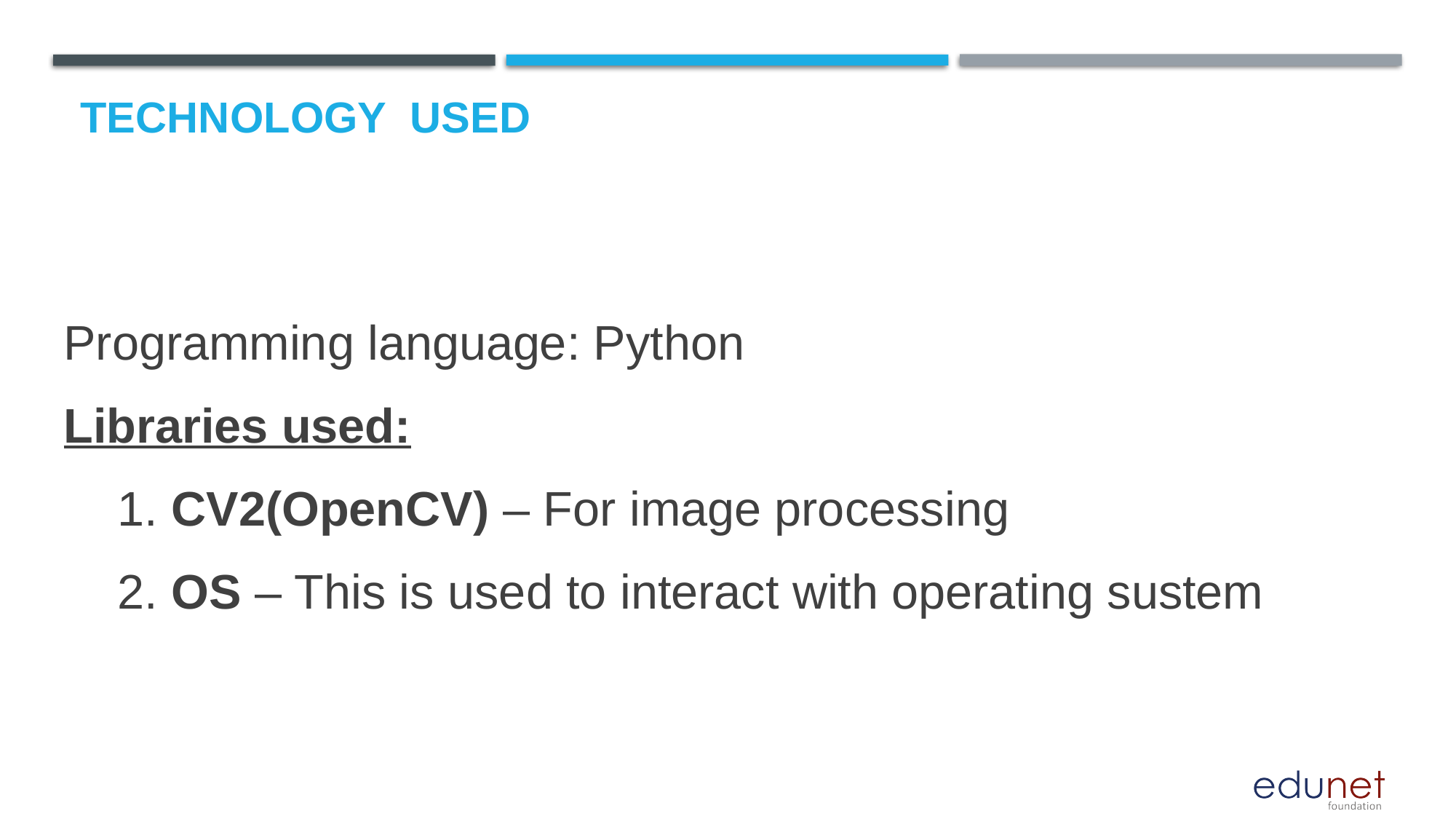

# Technology  used
Programming language: Python
Libraries used:
    1. CV2(OpenCV) – For image processing
    2. OS – This is used to interact with operating sustem